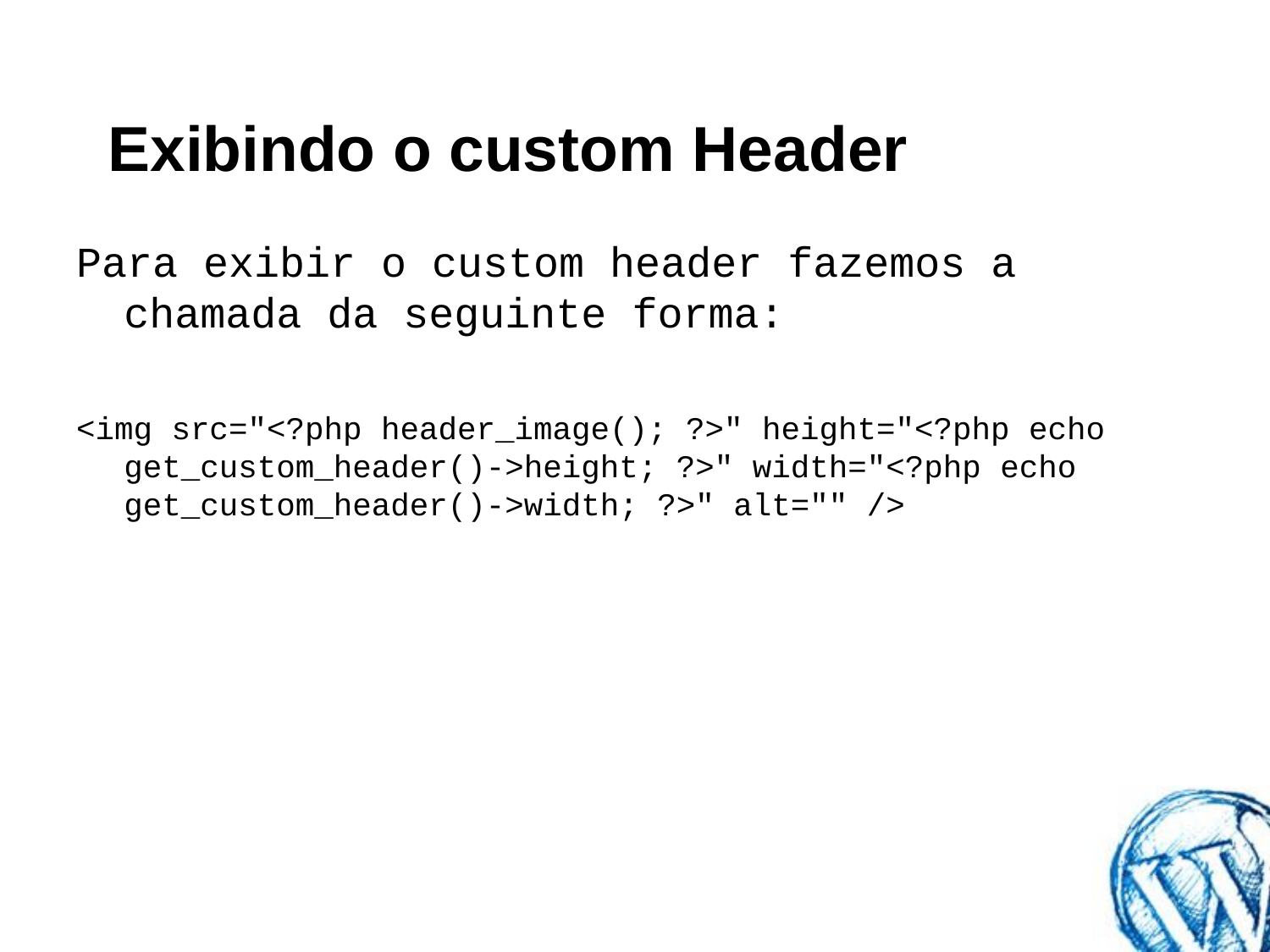

# Exibindo o custom Header
Para exibir o custom header fazemos a chamada da seguinte forma:

<img src="<?php header_image(); ?>" height="<?php echo get_custom_header()->height; ?>" width="<?php echo get_custom_header()->width; ?>" alt="" />